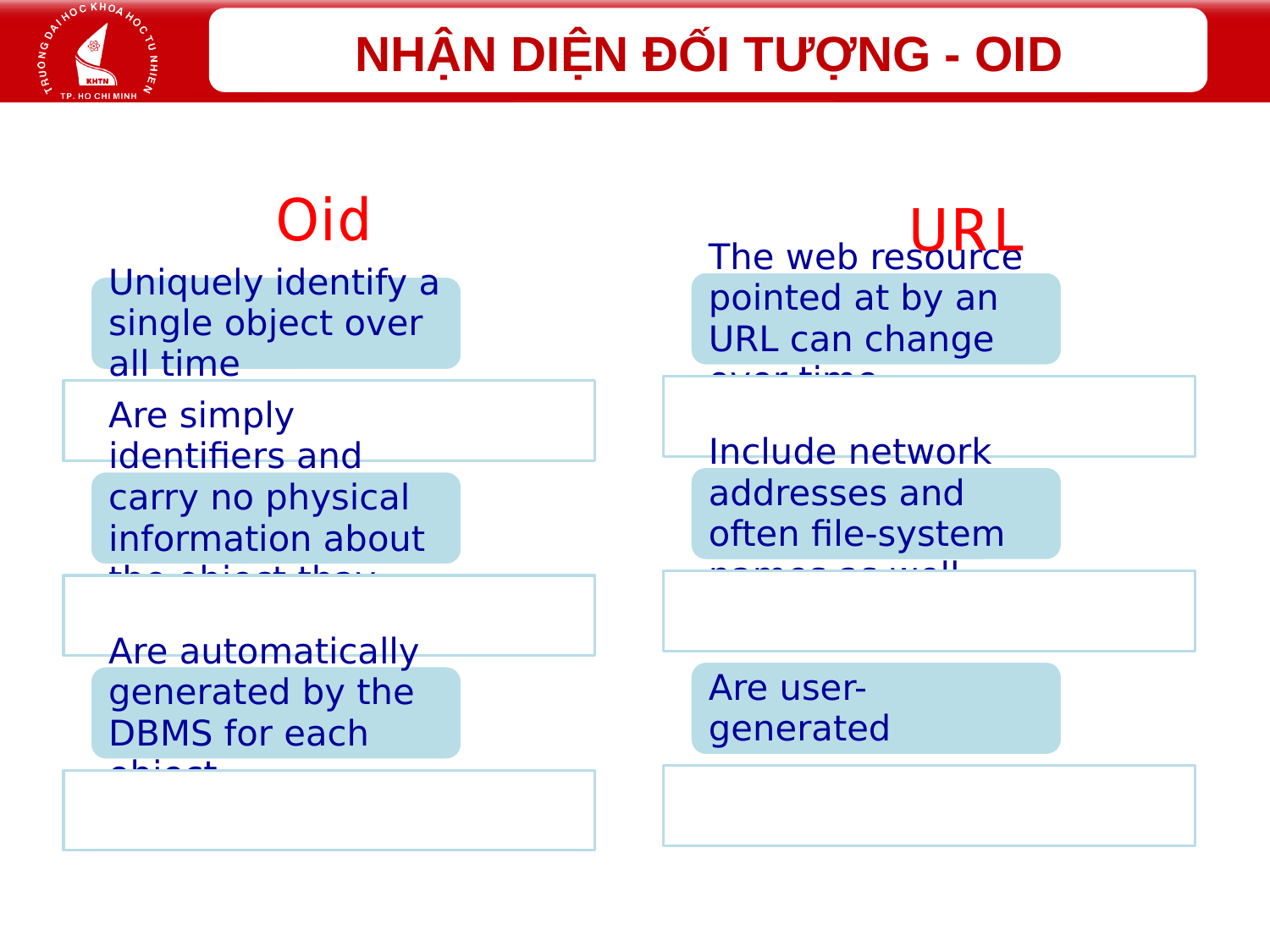

Oid
URL
The web resource pointed at by an URL can change over time
Include network addresses and often file-system names as well
Are user-generated
Uniquely identify a single object over all time
Are simply identifiers and carry no physical information about the object thay identify
Are automatically generated by the DBMS for each object